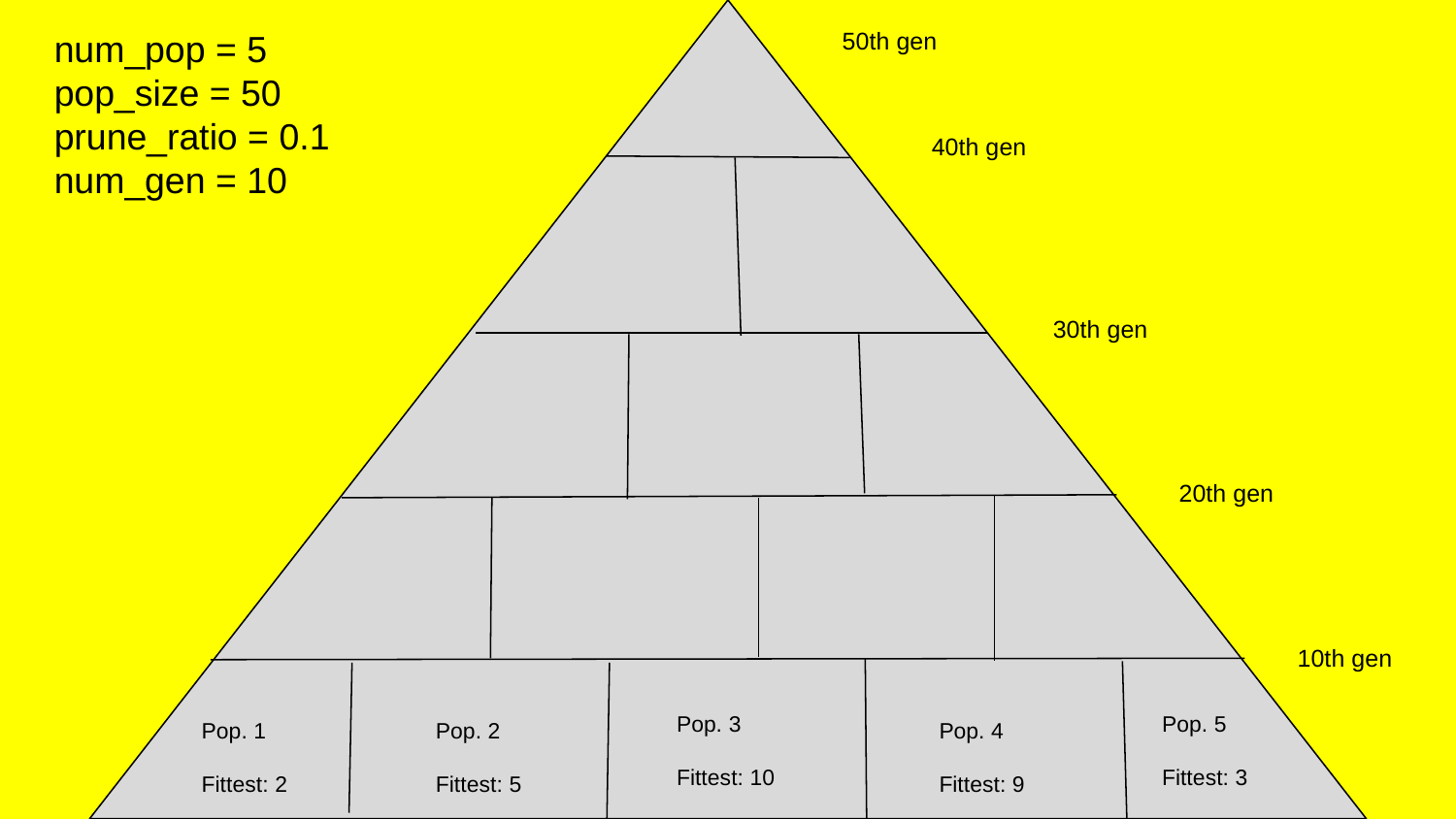

50th gen
num_pop = 5
pop_size = 50
prune_ratio = 0.1
num_gen = 10

40th gen
30th gen
20th gen
10th gen
Pop. 3

Fittest: 10
Pop. 5

Fittest: 3
Pop. 1

Fittest: 2
Pop. 2

Fittest: 5
Pop. 4

Fittest: 9